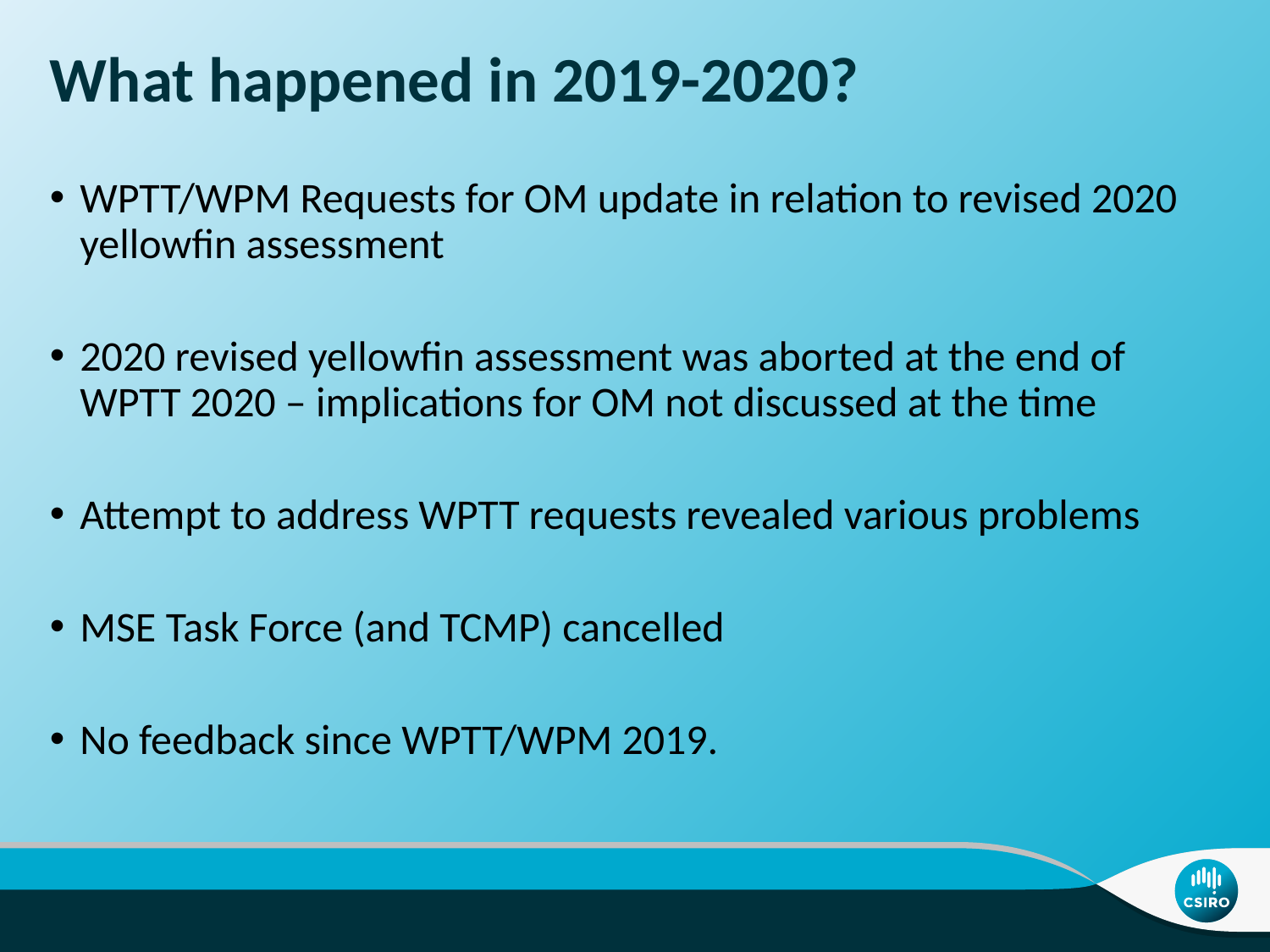

# What happened in 2019-2020?
WPTT/WPM Requests for OM update in relation to revised 2020 yellowfin assessment

2020 revised yellowfin assessment was aborted at the end of WPTT 2020 – implications for OM not discussed at the time

Attempt to address WPTT requests revealed various problems

MSE Task Force (and TCMP) cancelled

No feedback since WPTT/WPM 2019.